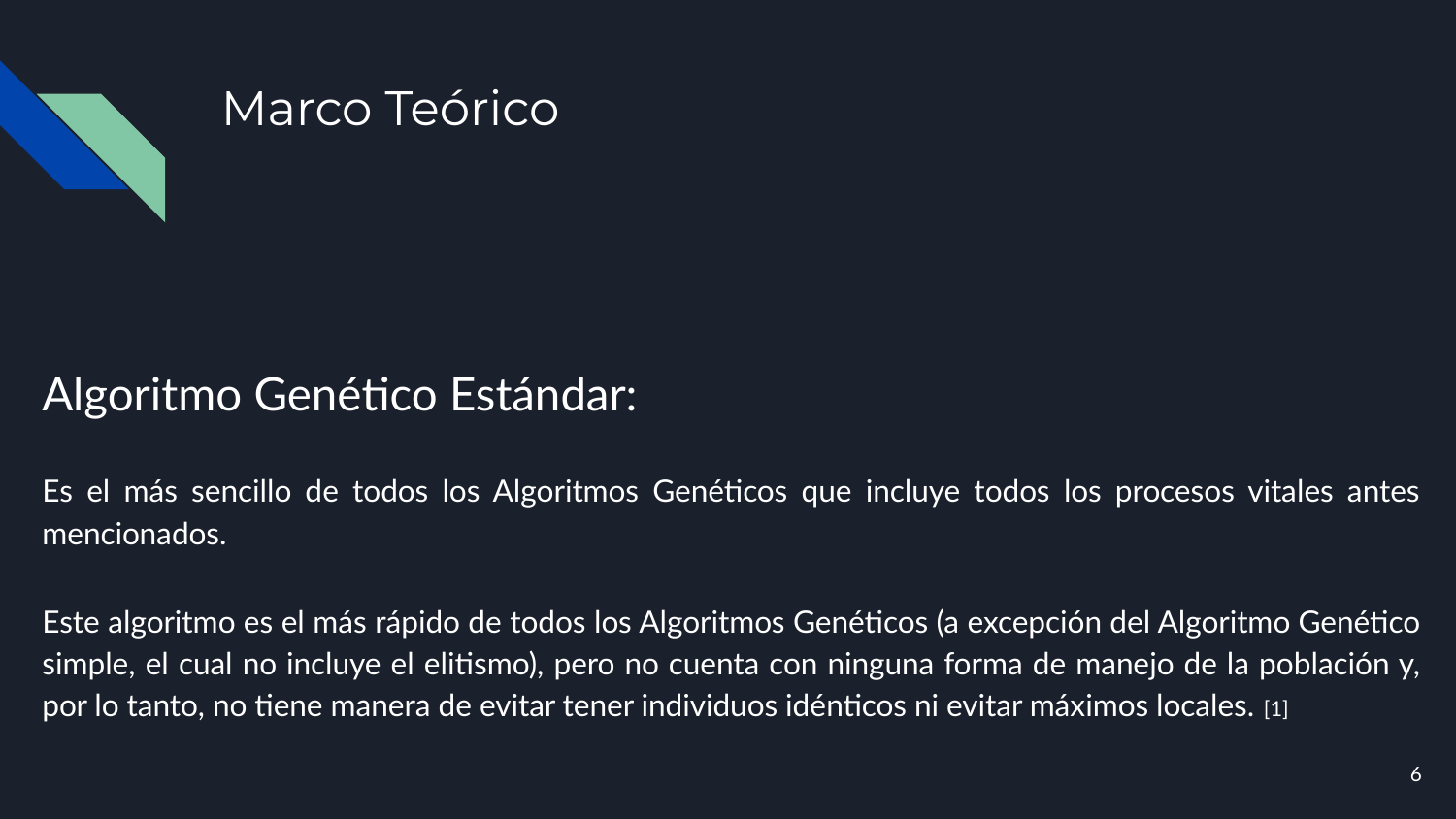

# Marco Teórico

Algoritmo Genético Estándar:
Es el más sencillo de todos los Algoritmos Genéticos que incluye todos los procesos vitales antes mencionados.
Este algoritmo es el más rápido de todos los Algoritmos Genéticos (a excepción del Algoritmo Genético simple, el cual no incluye el elitismo), pero no cuenta con ninguna forma de manejo de la población y, por lo tanto, no tiene manera de evitar tener individuos idénticos ni evitar máximos locales. [1]
6